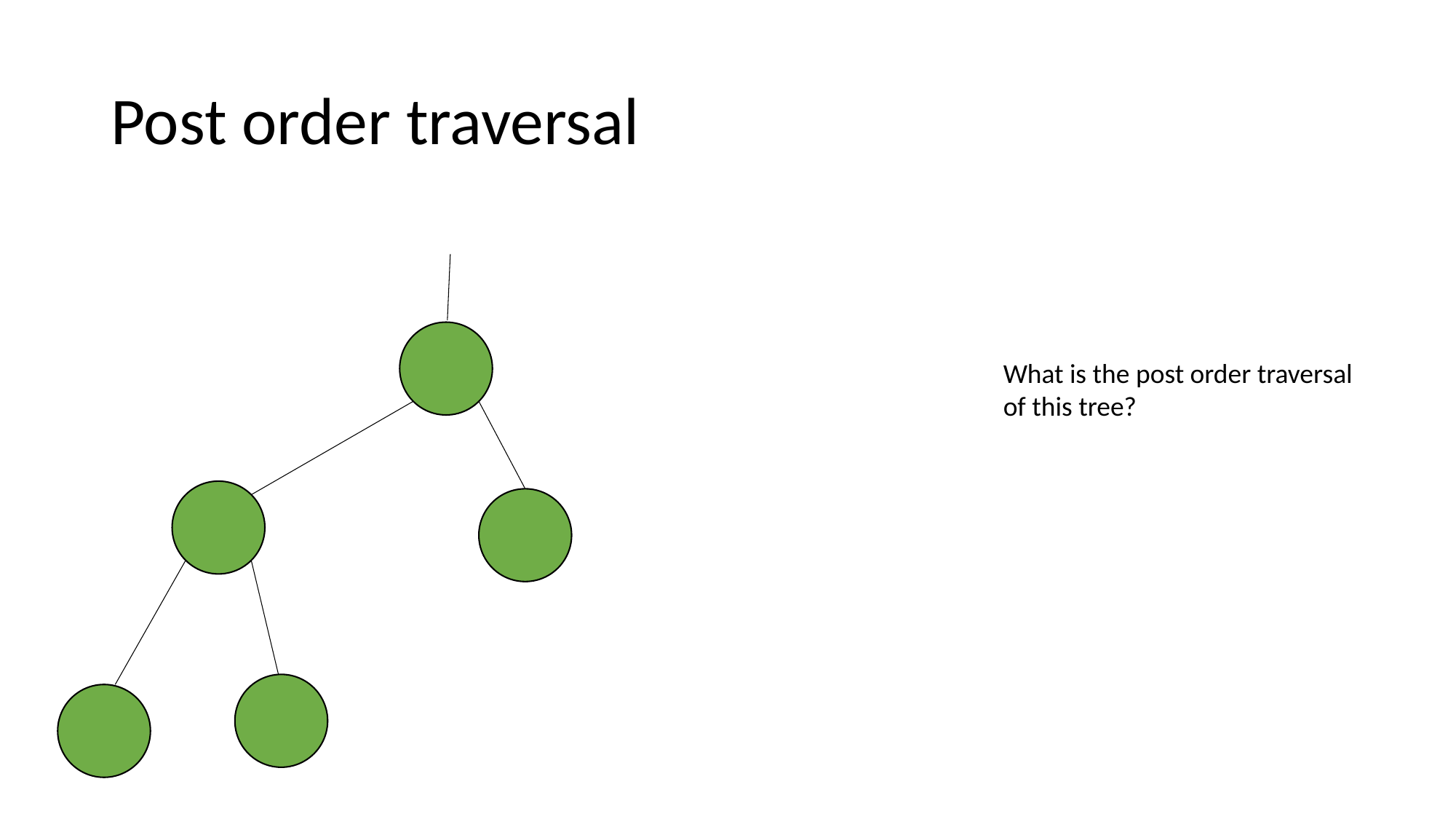

# Post order traversal

What is the post order traversal
of this tree?